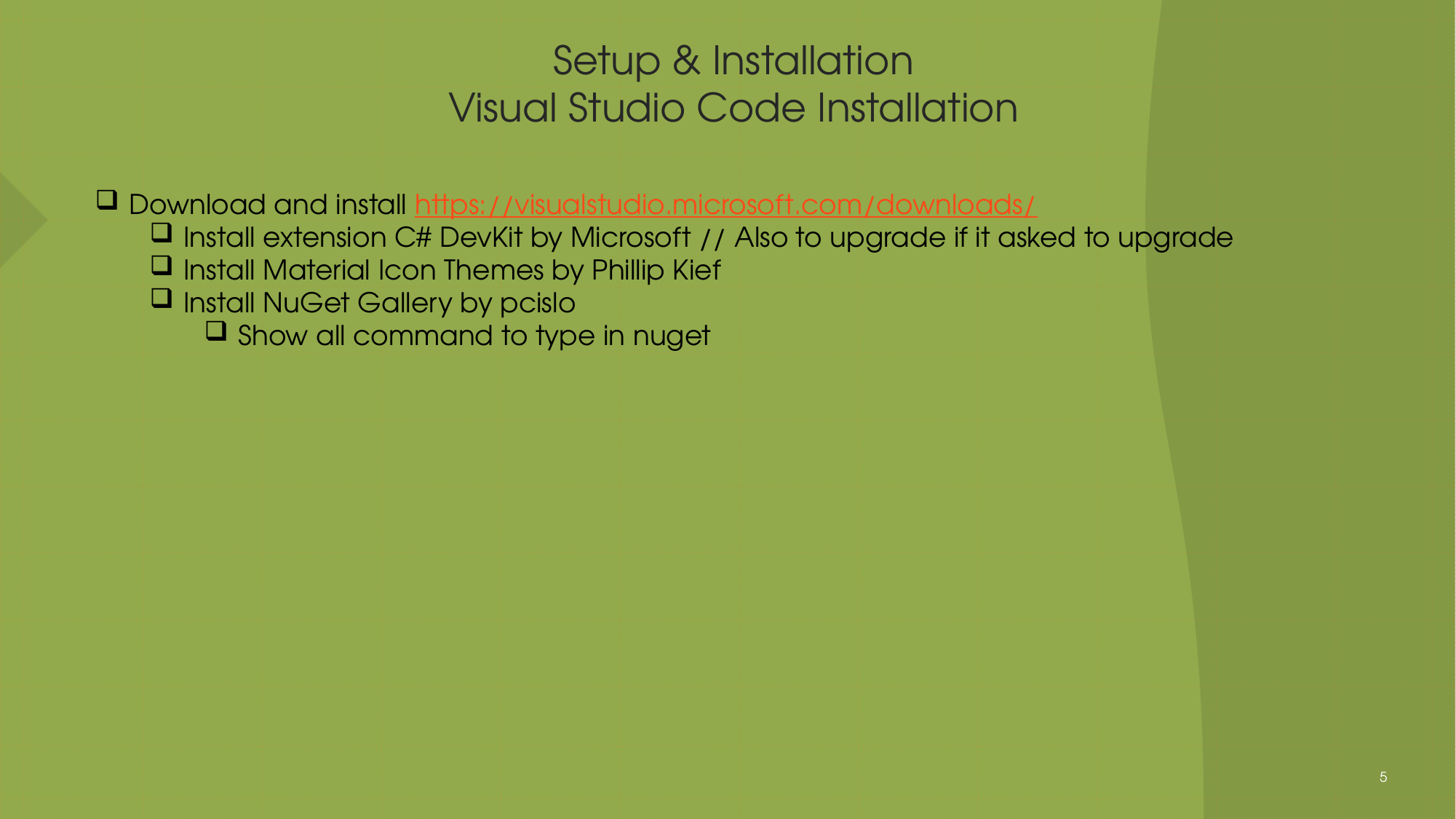

# Setup & Installation Visual Studio Code Installation
Download and install https://visualstudio.microsoft.com/downloads/
Install extension C# DevKit by Microsoft // Also to upgrade if it asked to upgrade
Install Material Icon Themes by Phillip Kief
Install NuGet Gallery by pcislo
Show all command to type in nuget

5